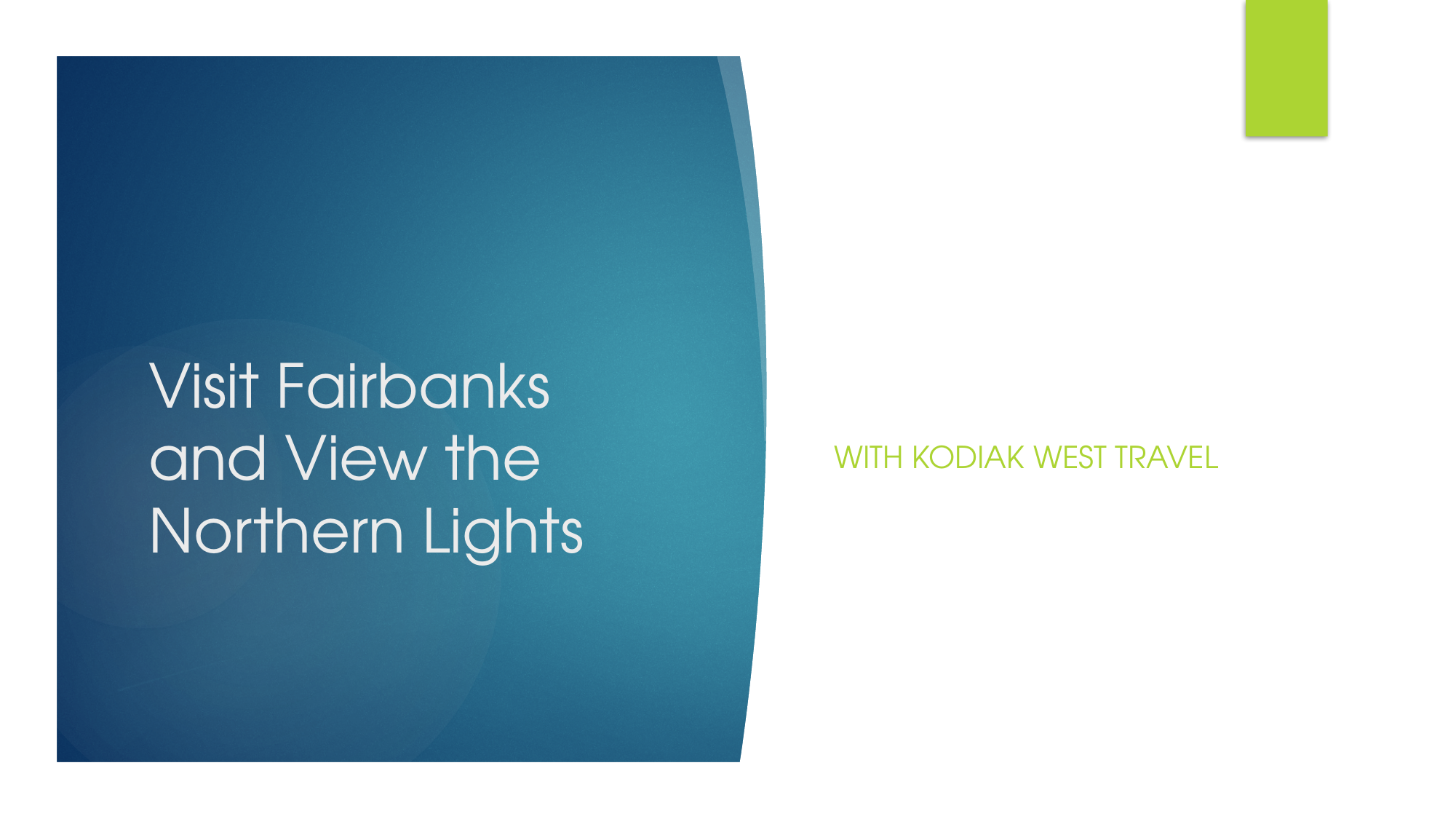

With Kodiak West Travel
# Visit Fairbanks and View the Northern Lights